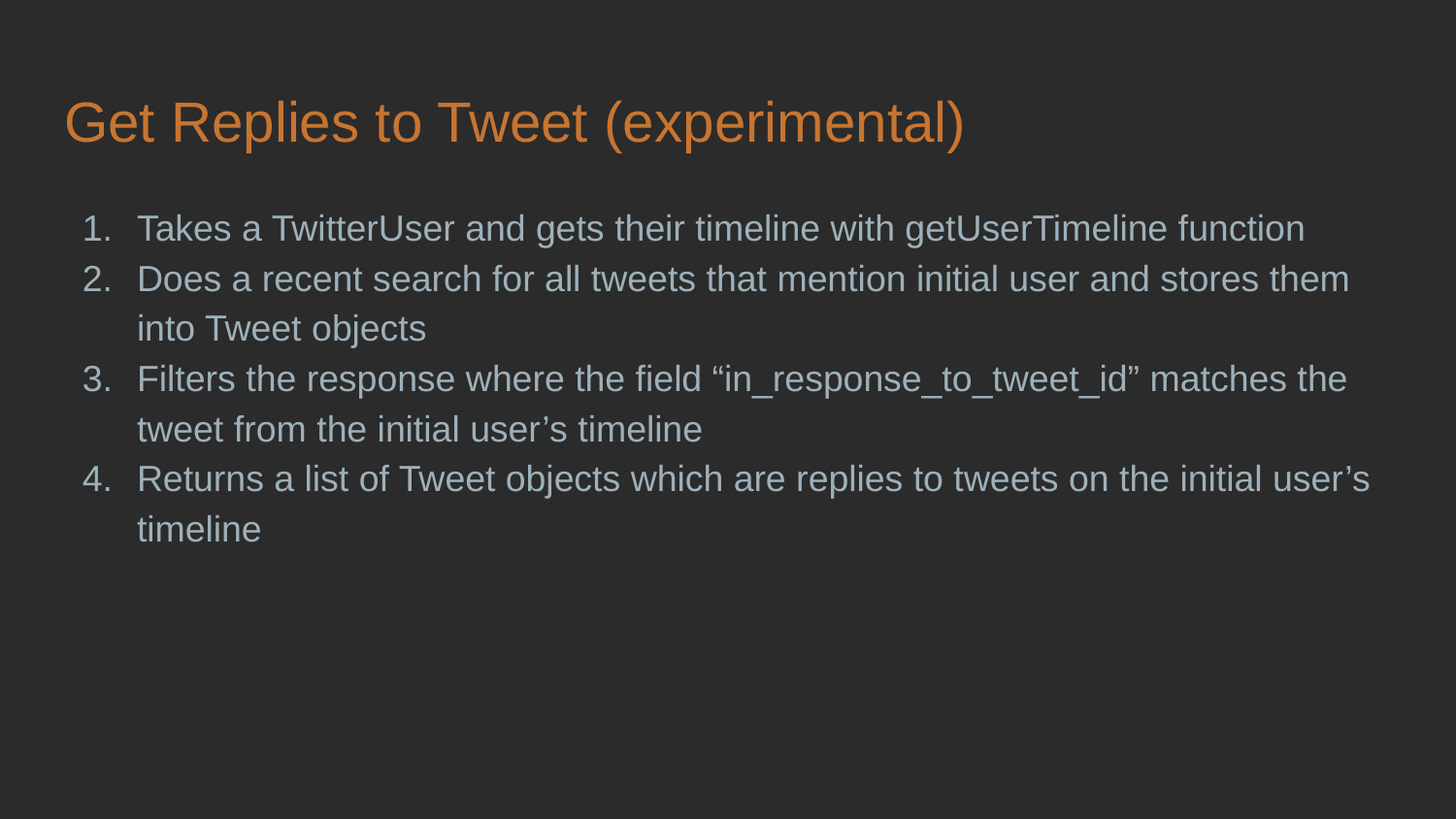

# Get Replies to Tweet (experimental)
Takes a TwitterUser and gets their timeline with getUserTimeline function
Does a recent search for all tweets that mention initial user and stores them into Tweet objects
Filters the response where the field “in_response_to_tweet_id” matches the tweet from the initial user’s timeline
Returns a list of Tweet objects which are replies to tweets on the initial user’s timeline